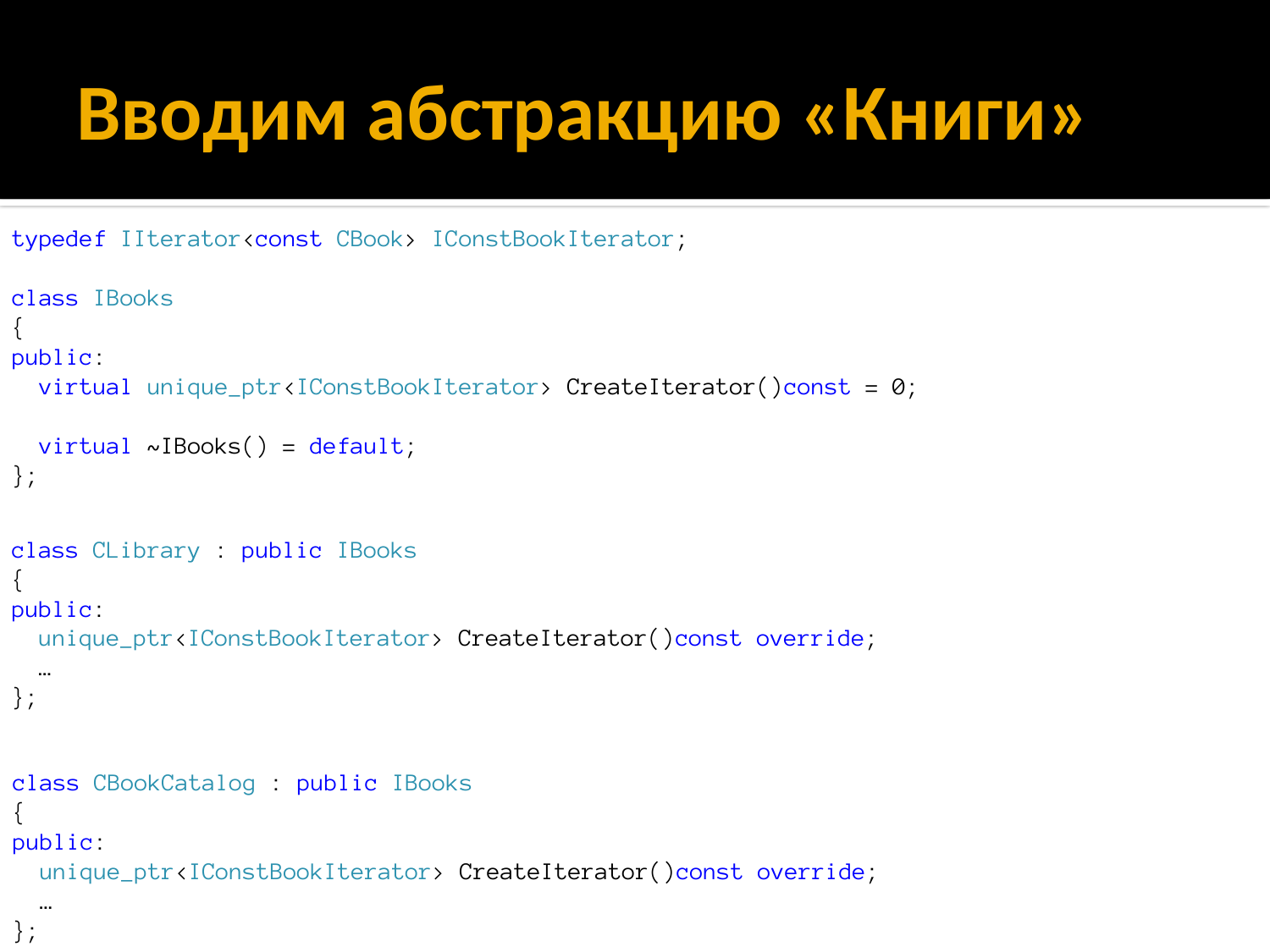

# Вводим абстракцию «Книги»
typedef IIterator<const CBook> IConstBookIterator;

class IBooks
{
public:
  virtual unique_ptr<IConstBookIterator> CreateIterator()const = 0;

  virtual ~IBooks() = default;
};
class CLibrary : public IBooks
{
public:
  unique_ptr<IConstBookIterator> CreateIterator()const override;
  …
};
class CBookCatalog : public IBooks
{
public:
  unique_ptr<IConstBookIterator> CreateIterator()const override;
  …
};